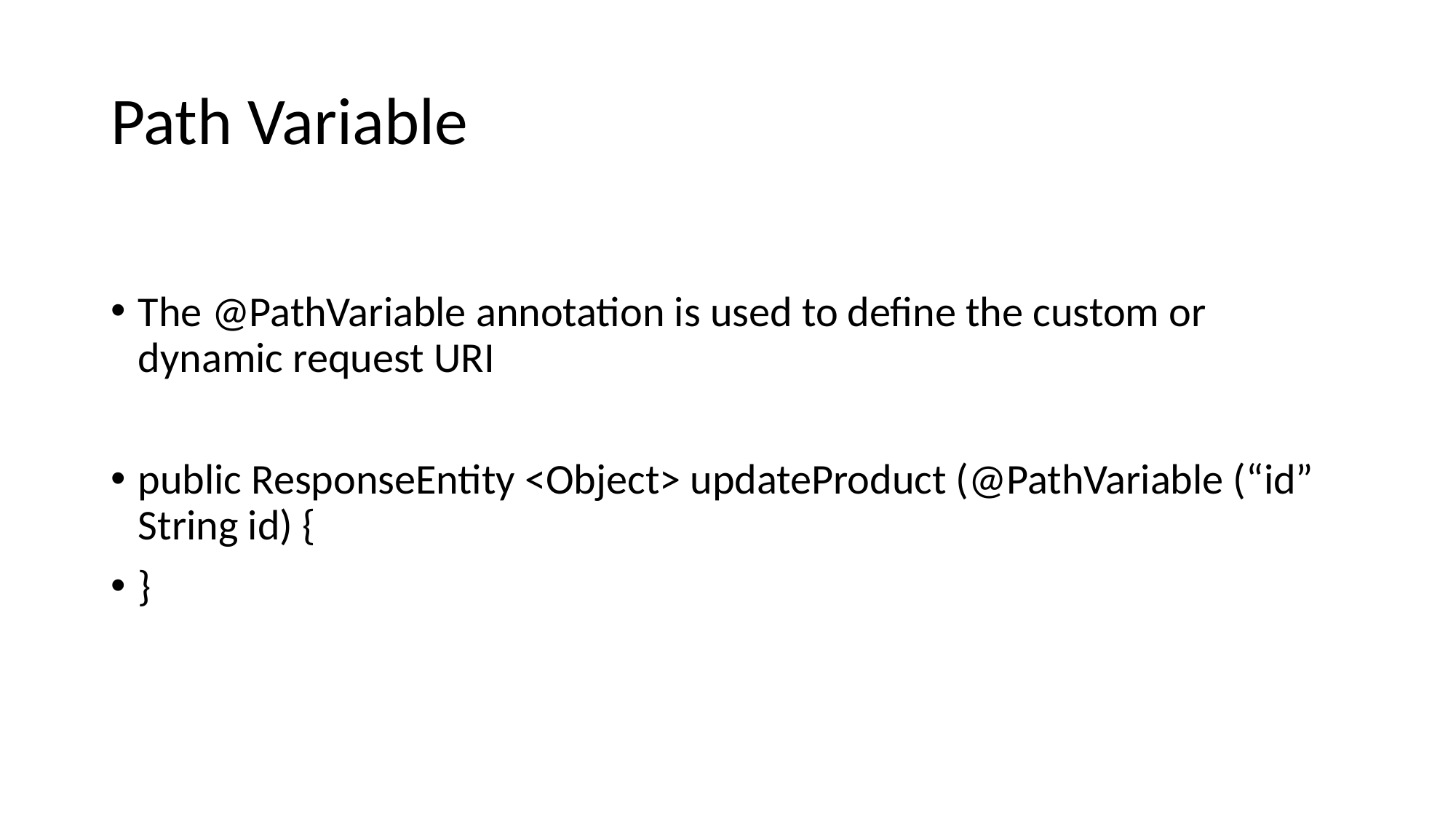

# Path Variable

The @PathVariable annotation is used to define the custom or dynamic request URI

public ResponseEntity <Object> updateProduct (@PathVariable (“id” String id) {
}